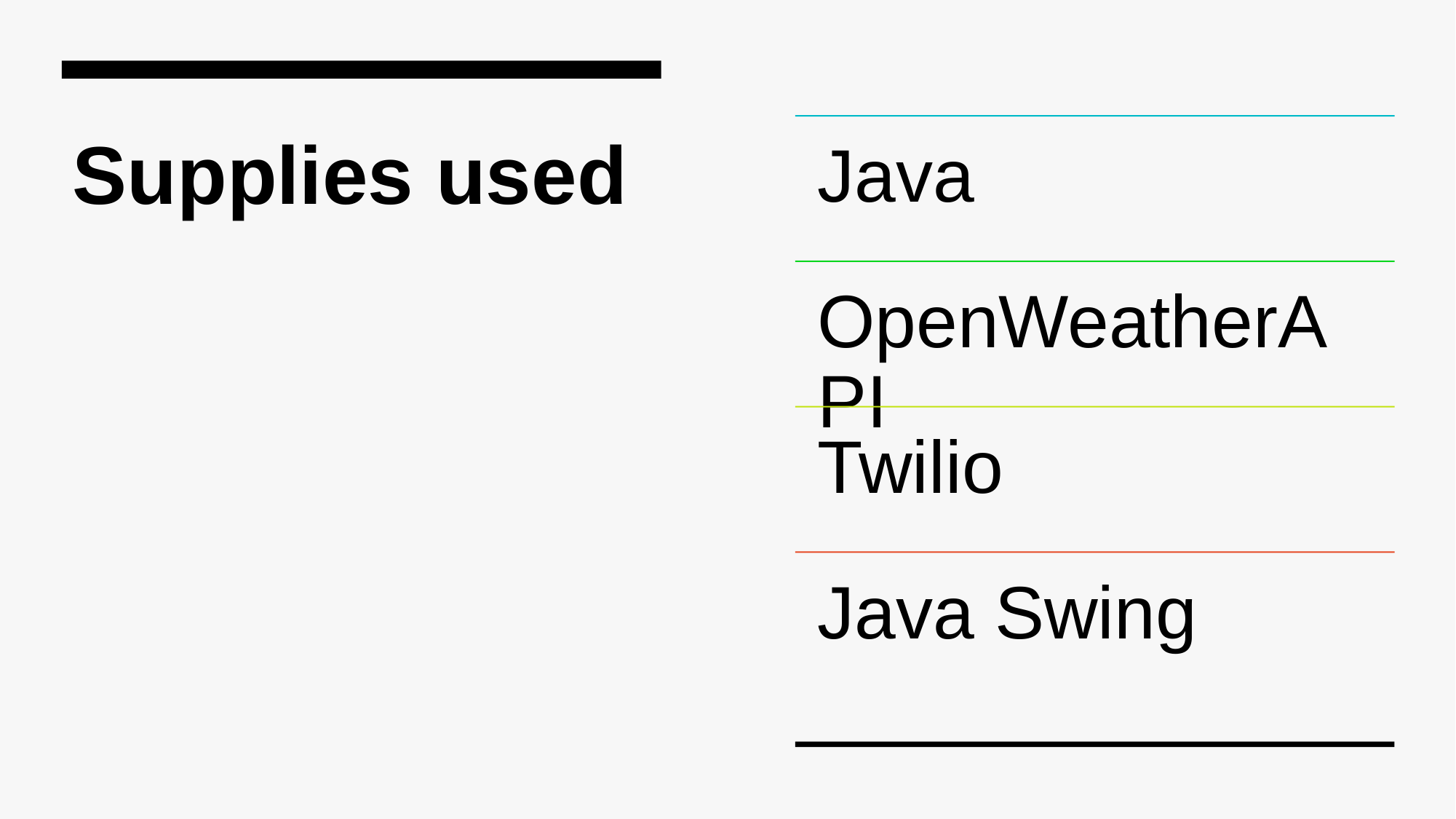

Java
OpenWeatherAPI
Twilio
Java Swing
# Supplies used